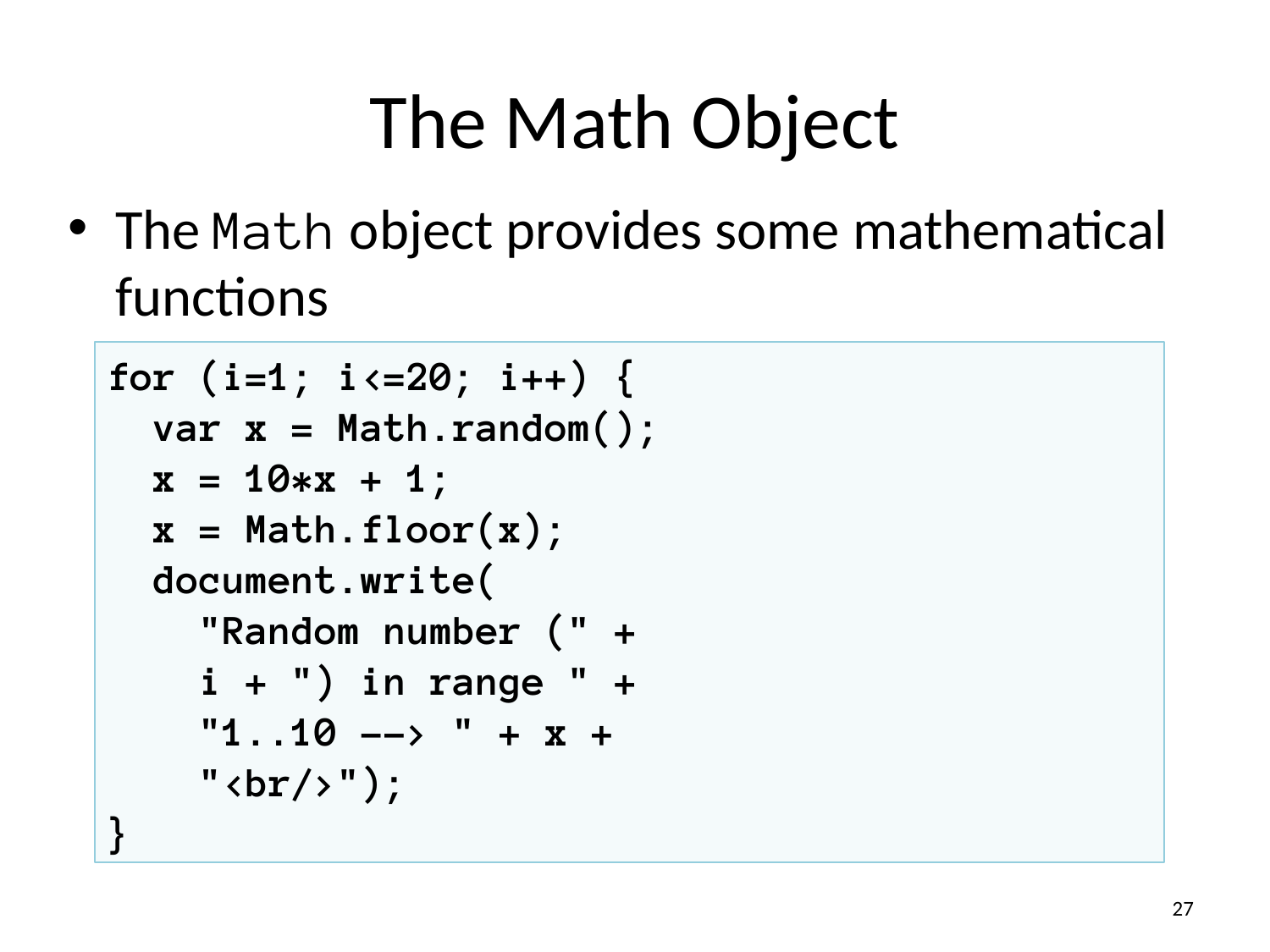

# The Math Object
The Math object provides some mathematical functions
for (i=1; i<=20; i++) {
  var x = Math.random();
  x = 10*x + 1;
  x = Math.floor(x);
  document.write(
    "Random number (" +
    i + ") in range " +
    "1..10 --> " + x +
    "<br/>");
}
27